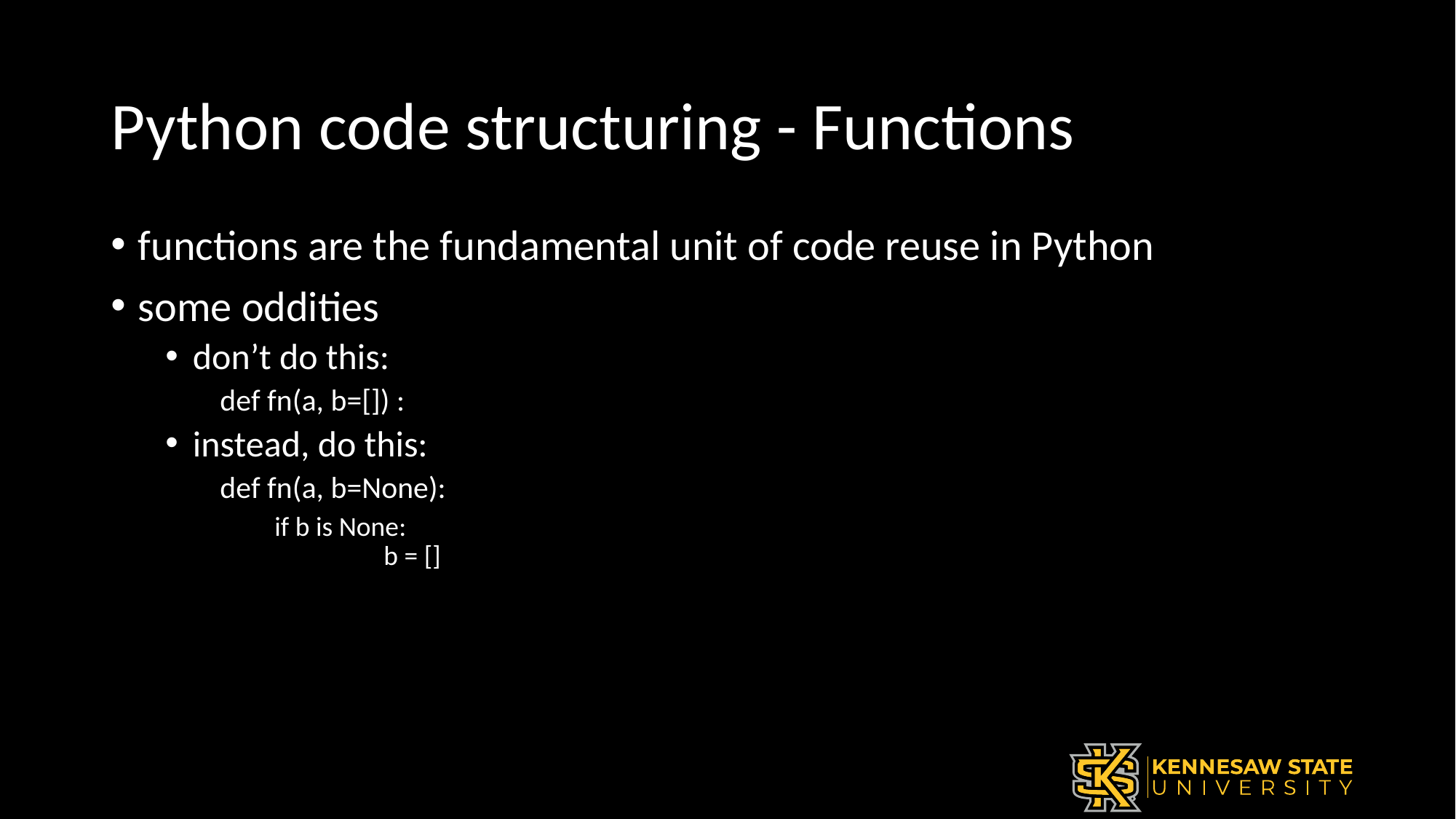

# Python code structuring - Functions
functions are the fundamental unit of code reuse in Python
some oddities
don’t do this:
def fn(a, b=[]) :
instead, do this:
def fn(a, b=None):
if b is None:
	b = []